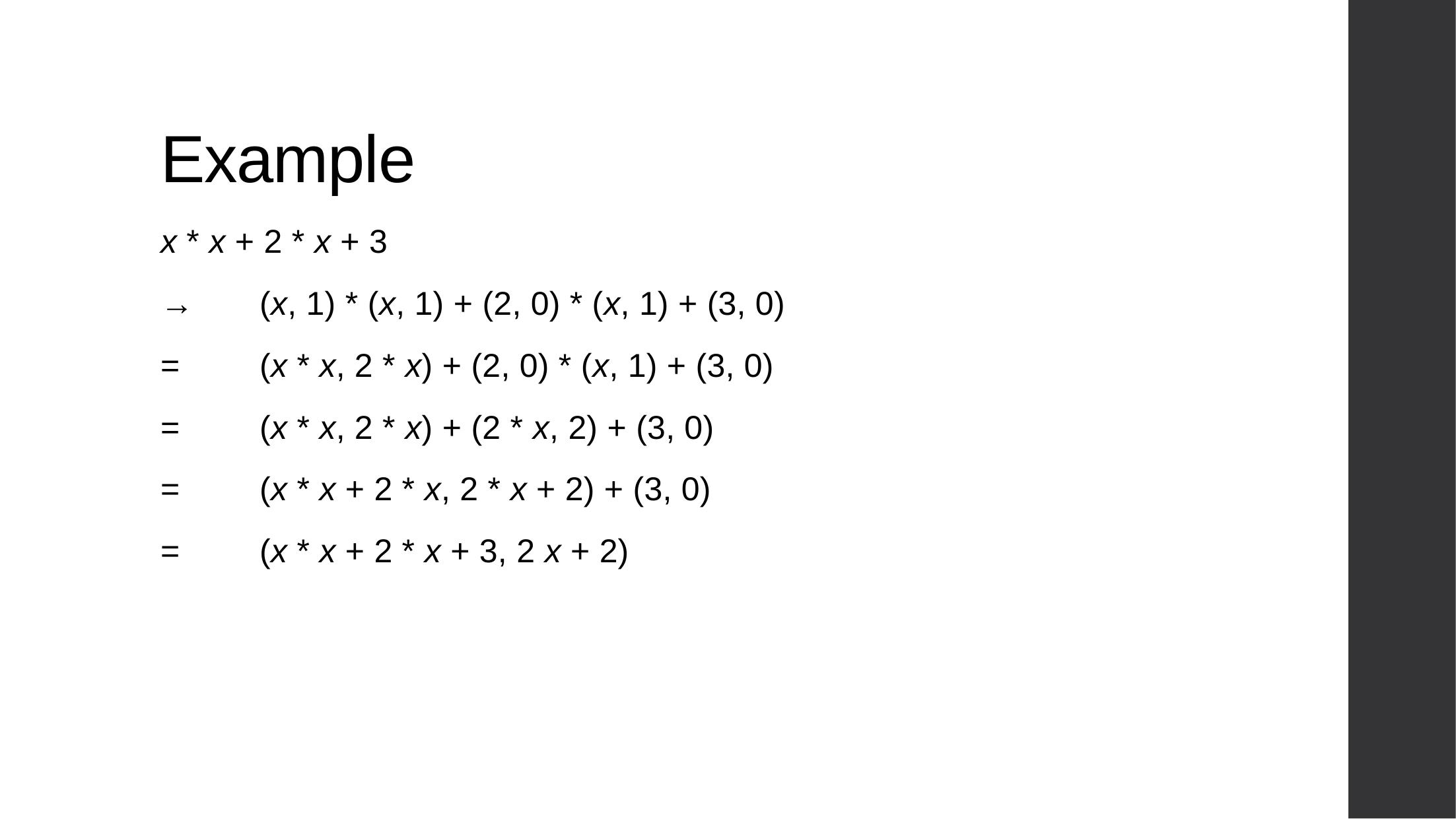

# Example
x * x + 2 * x + 3
→	(x, 1) * (x, 1) + (2, 0) * (x, 1) + (3, 0)
=	(x * x, 2 * x) + (2, 0) * (x, 1) + (3, 0)
=	(x * x, 2 * x) + (2 * x, 2) + (3, 0)
=	(x * x + 2 * x, 2 * x + 2) + (3, 0)
=	(x * x + 2 * x + 3, 2 x + 2)